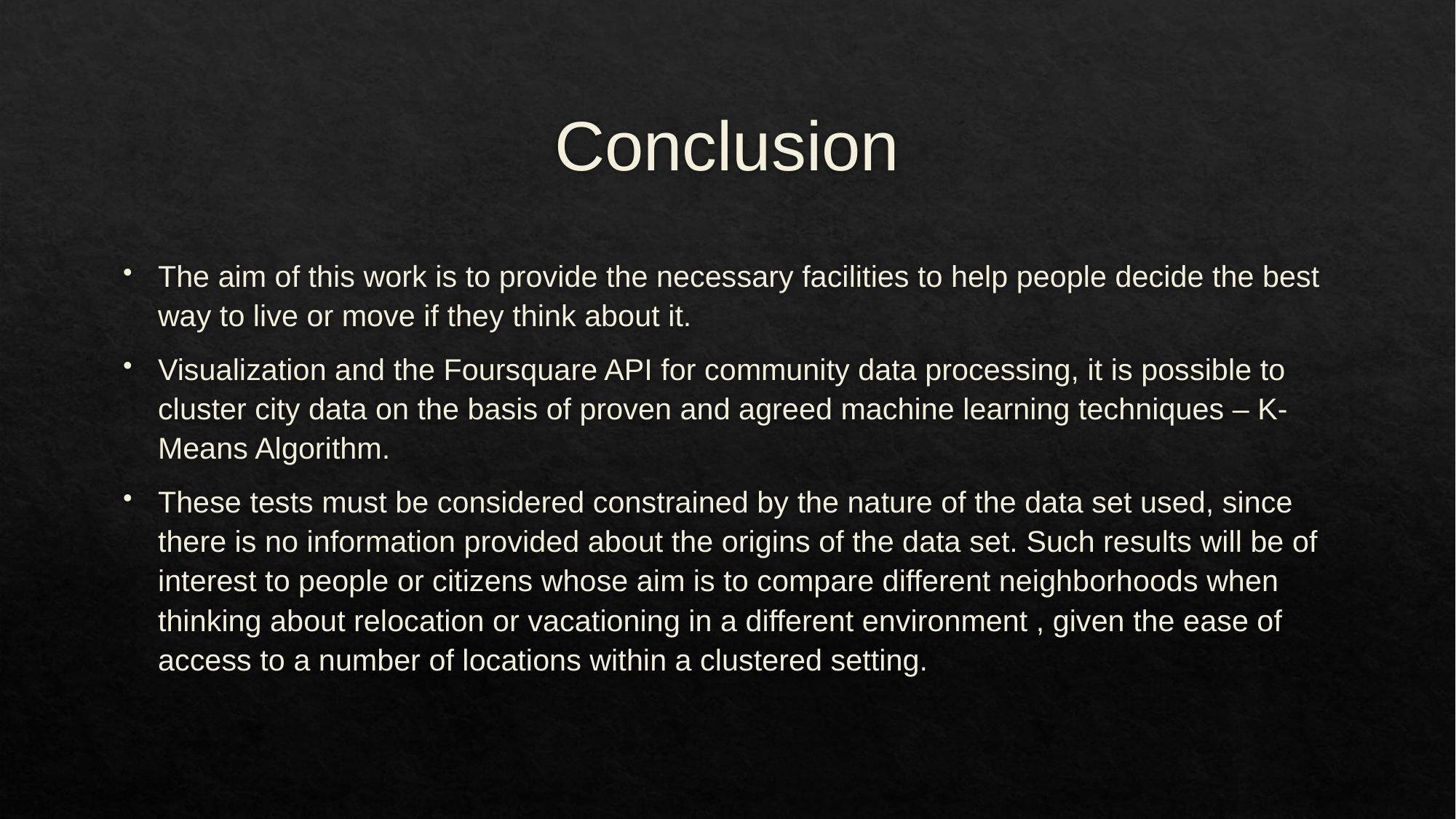

# Conclusion
The aim of this work is to provide the necessary facilities to help people decide the best way to live or move if they think about it.
Visualization and the Foursquare API for community data processing, it is possible to cluster city data on the basis of proven and agreed machine learning techniques – K-Means Algorithm.
These tests must be considered constrained by the nature of the data set used, since there is no information provided about the origins of the data set. Such results will be of interest to people or citizens whose aim is to compare different neighborhoods when thinking about relocation or vacationing in a different environment , given the ease of access to a number of locations within a clustered setting.